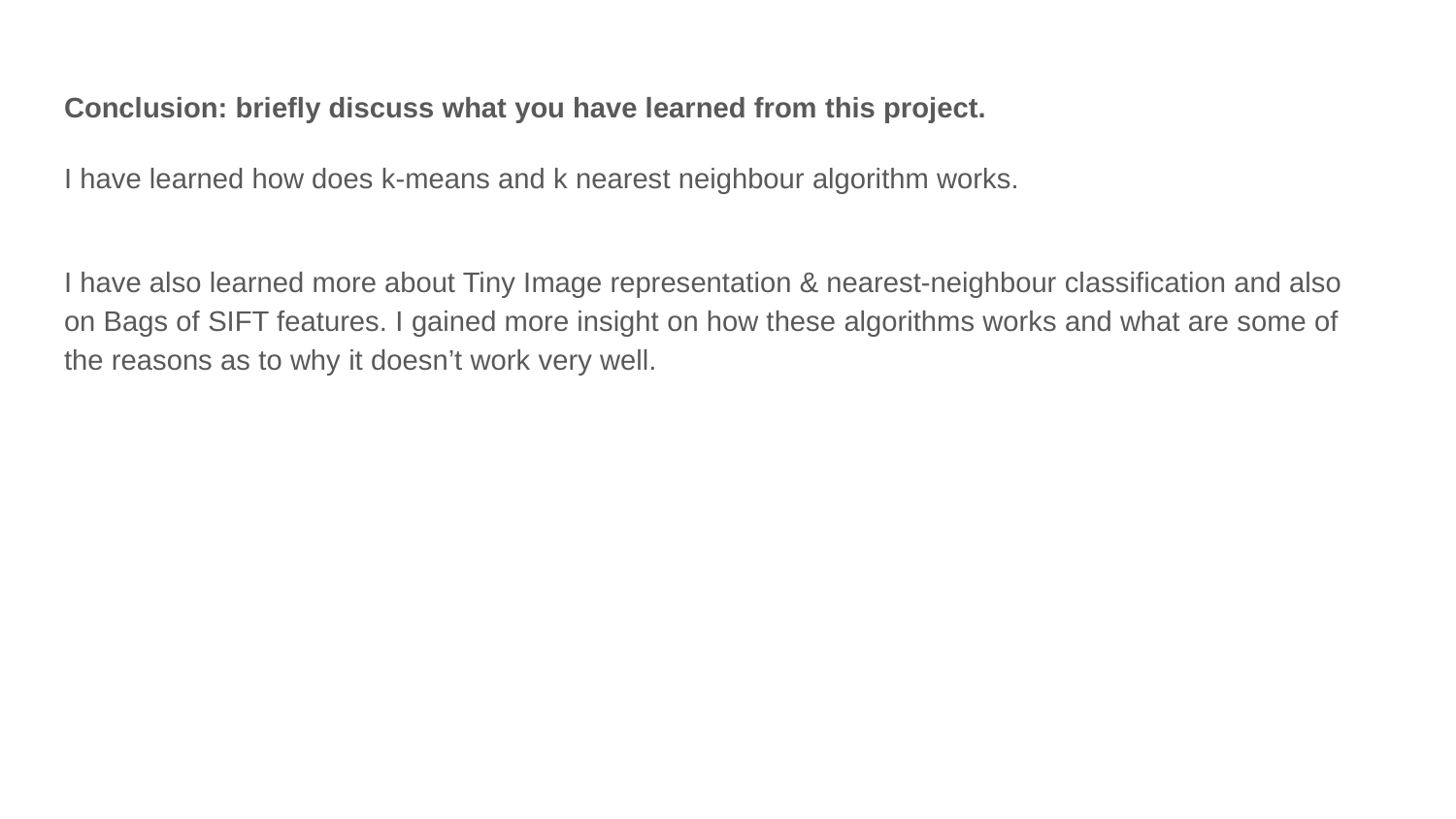

Conclusion: briefly discuss what you have learned from this project.
I have learned how does k-means and k nearest neighbour algorithm works.
I have also learned more about Tiny Image representation & nearest-neighbour classification and also on Bags of SIFT features. I gained more insight on how these algorithms works and what are some of the reasons as to why it doesn’t work very well.